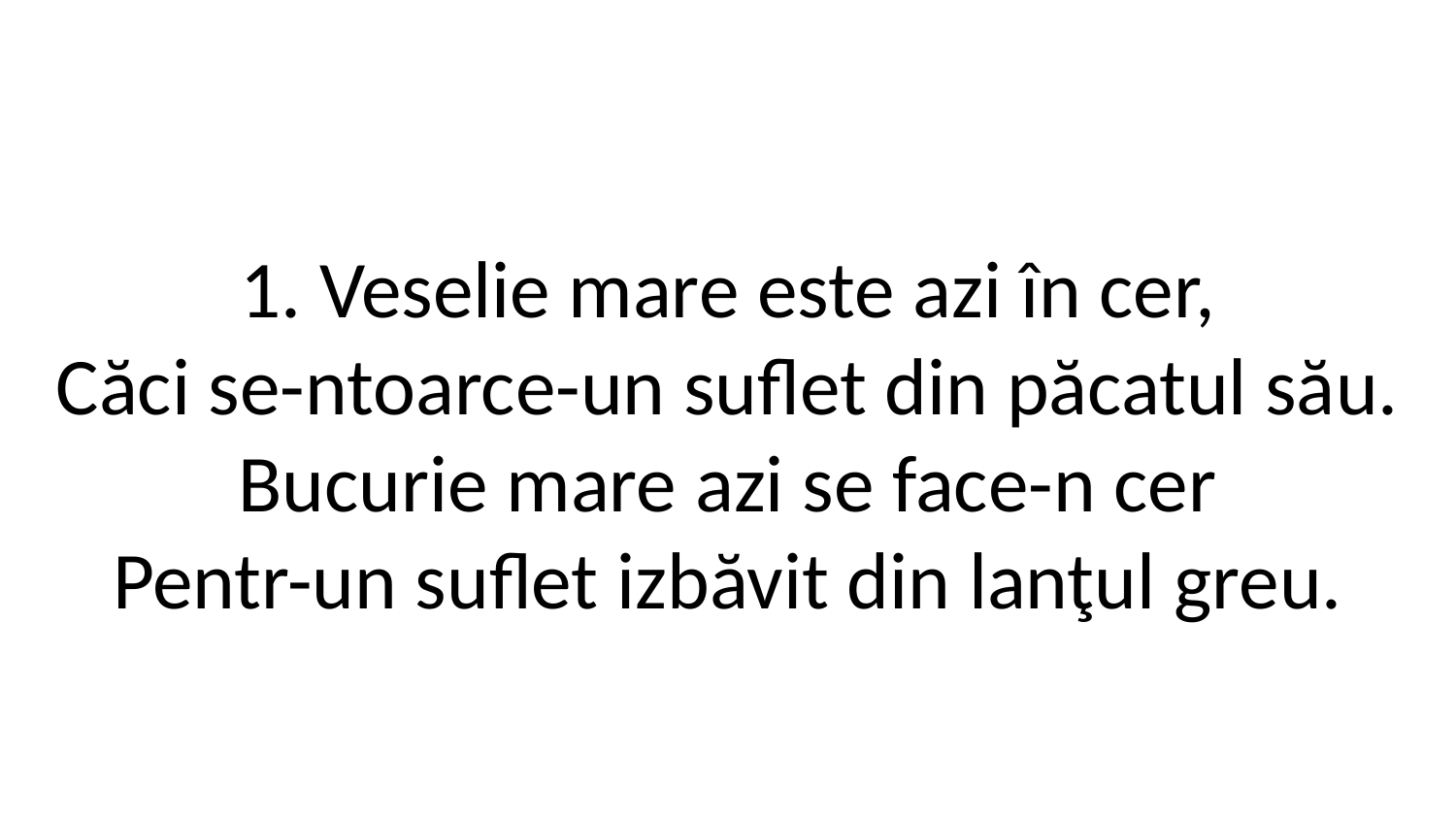

1. Veselie mare este azi în cer,
Căci se-ntoarce-un suflet din păcatul său.
Bucurie mare azi se face-n cer
Pentr-un suflet izbăvit din lanţul greu.